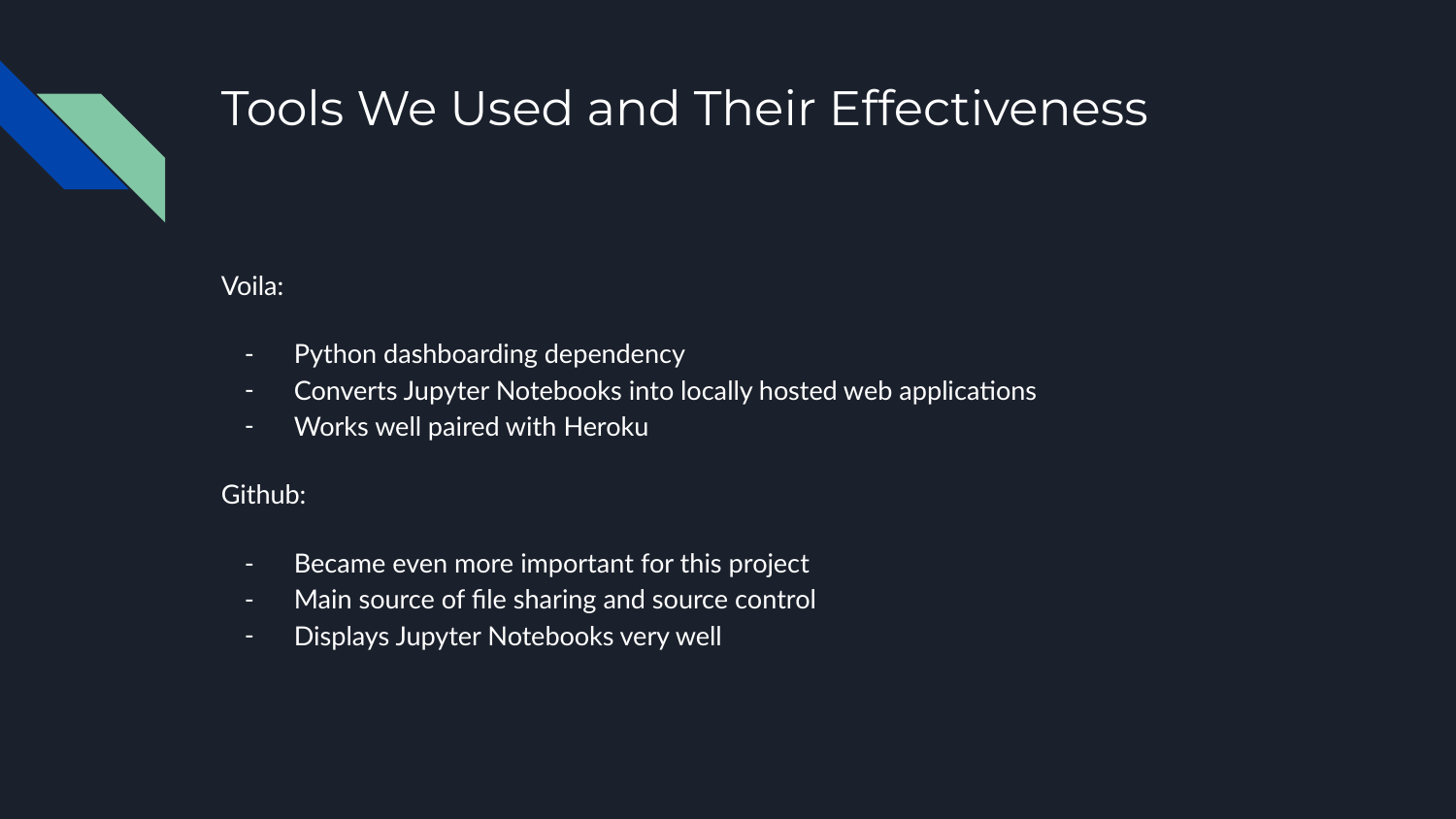

# Tools We Used and Their Effectiveness
Voila:
Python dashboarding dependency
Converts Jupyter Notebooks into locally hosted web applications
Works well paired with Heroku
Github:
Became even more important for this project
Main source of file sharing and source control
Displays Jupyter Notebooks very well